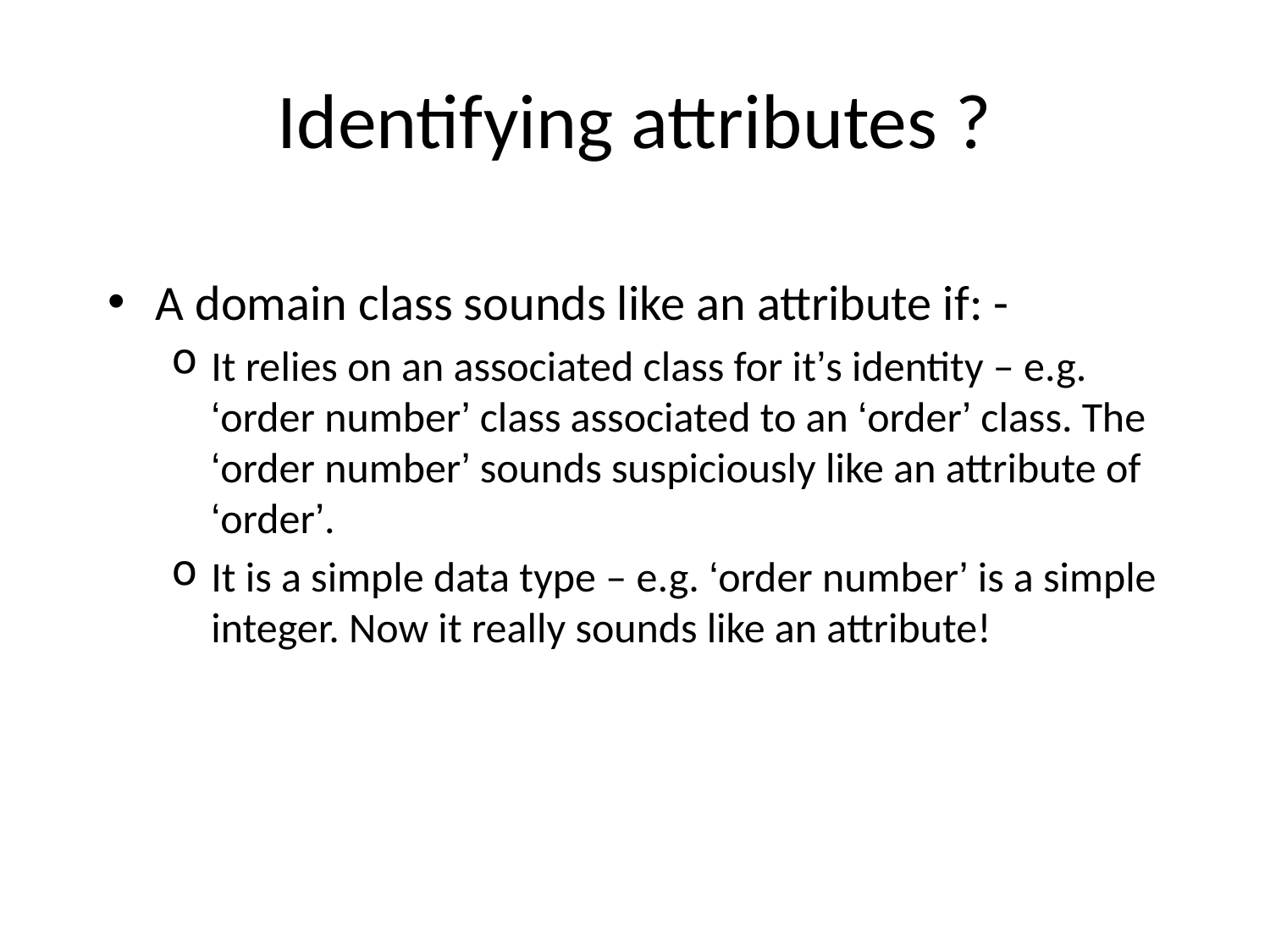

# Identifying attributes ?
A domain class sounds like an attribute if: -
It relies on an associated class for it’s identity – e.g. ‘order number’ class associated to an ‘order’ class. The ‘order number’ sounds suspiciously like an attribute of ‘order’.
It is a simple data type – e.g. ‘order number’ is a simple integer. Now it really sounds like an attribute!